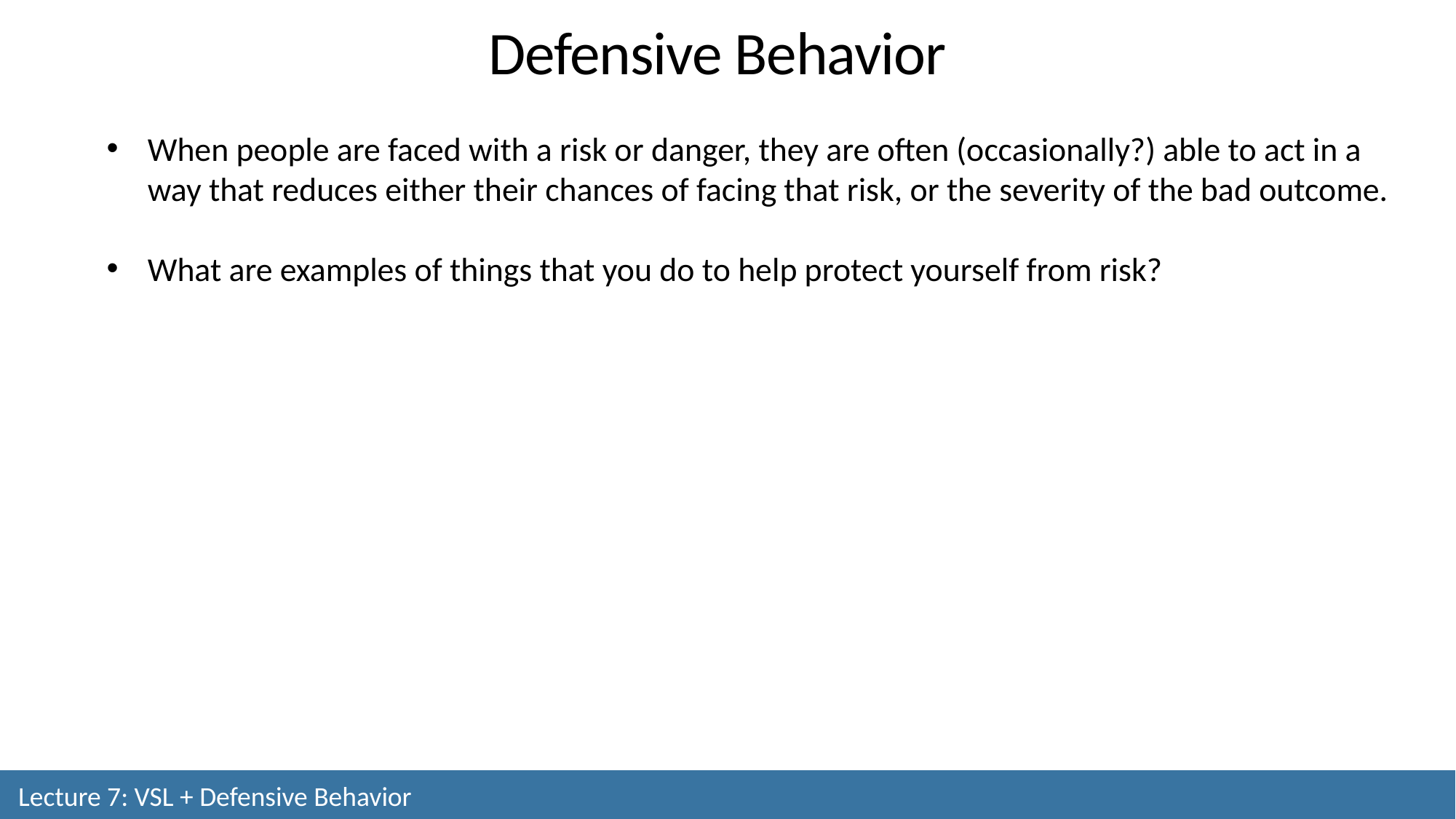

Defensive Behavior
When people are faced with a risk or danger, they are often (occasionally?) able to act in a way that reduces either their chances of facing that risk, or the severity of the bad outcome.

What are examples of things that you do to help protect yourself from risk?